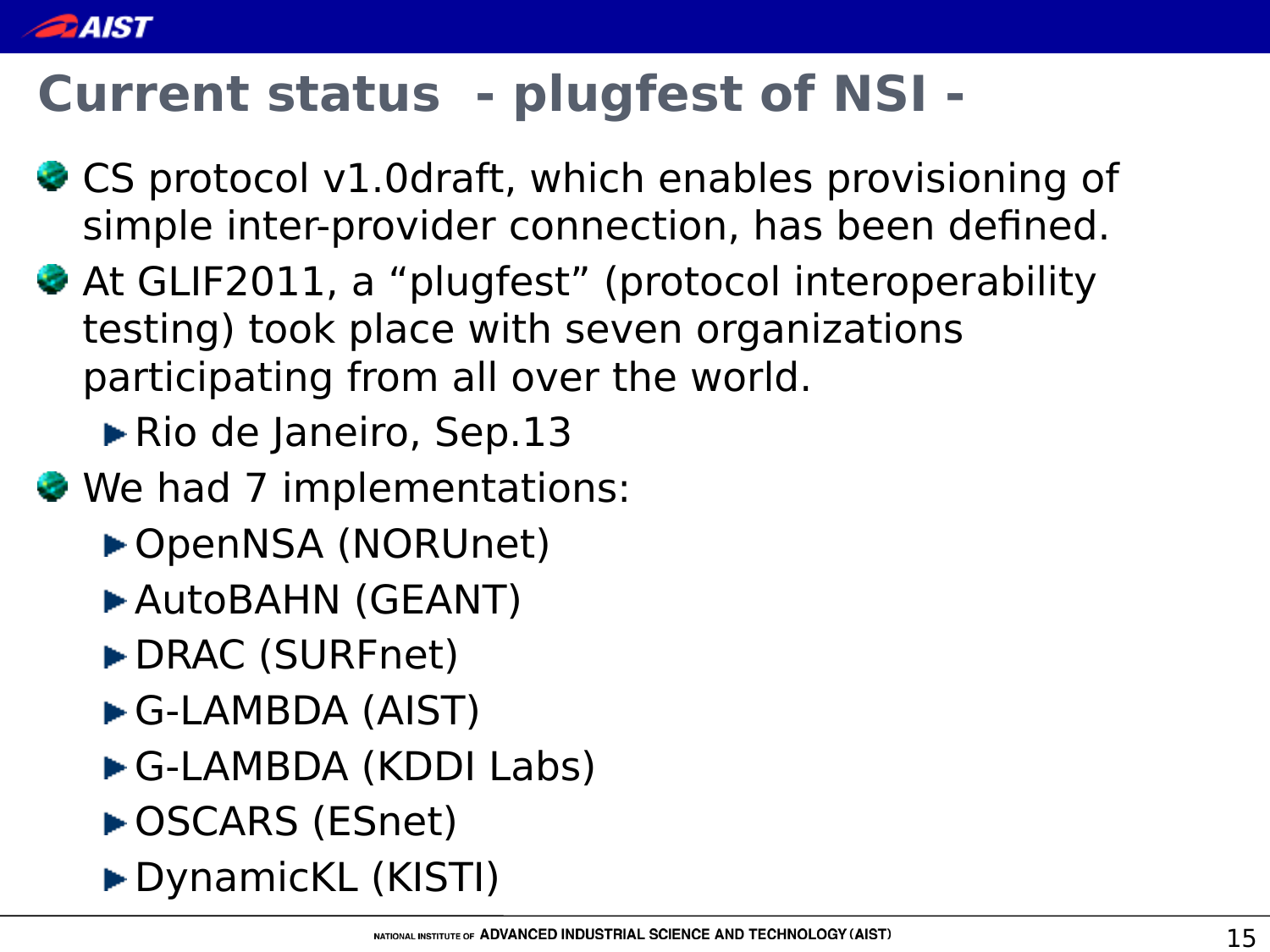

# Current status  - plugfest of NSI -
CS protocol v1.0draft, which enables provisioning of simple inter-provider connection, has been defined.
At GLIF2011, a “plugfest” (protocol interoperability testing) took place with seven organizations participating from all over the world.
Rio de Janeiro, Sep.13
We had 7 implementations:
OpenNSA (NORUnet)
AutoBAHN (GEANT)
DRAC (SURFnet)
G-LAMBDA (AIST)
G-LAMBDA (KDDI Labs)
OSCARS (ESnet)
DynamicKL (KISTI)